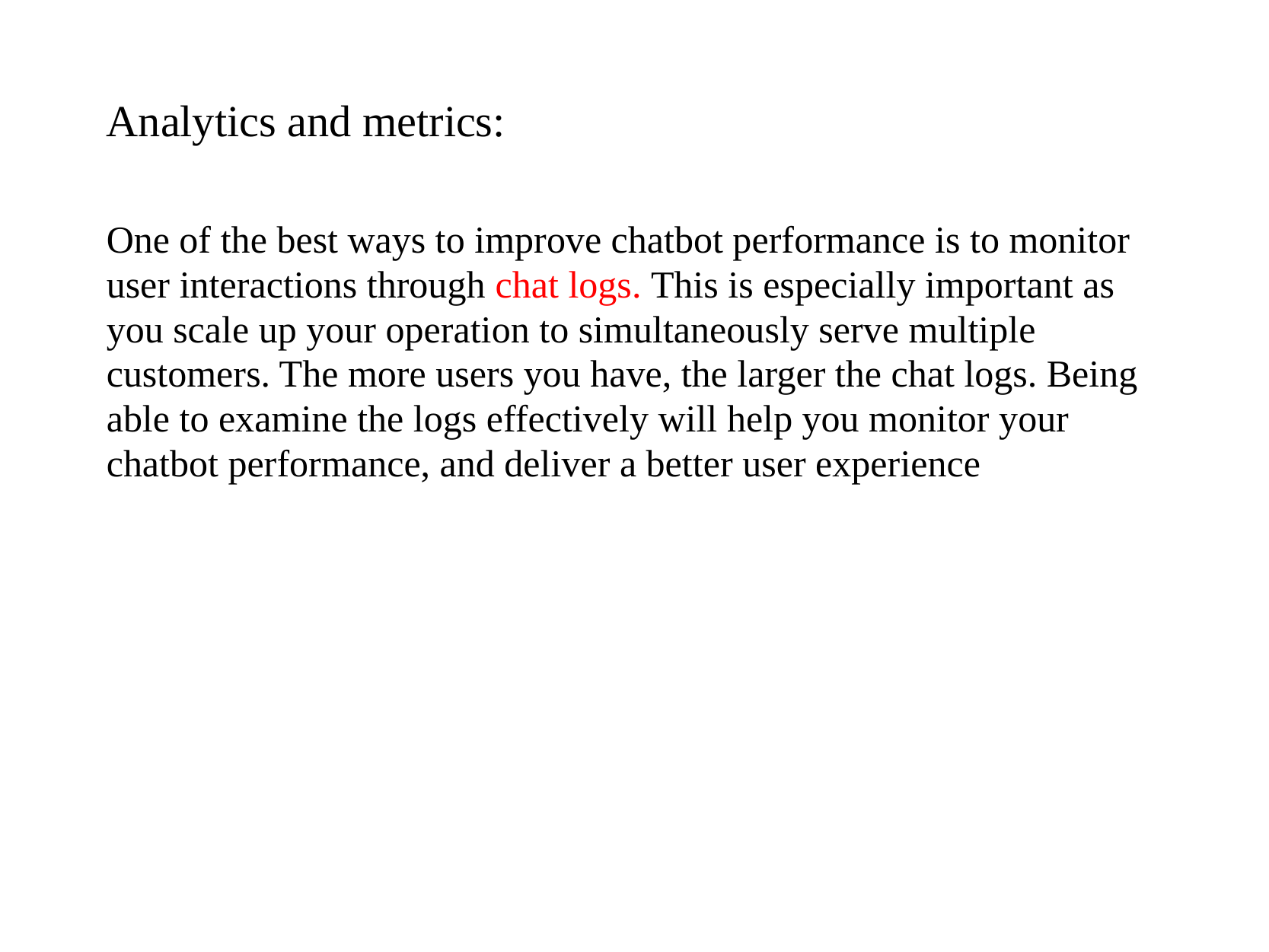

Analytics and metrics:

One of the best ways to improve chatbot performance is to monitor user interactions through chat logs. This is especially important as you scale up your operation to simultaneously serve multiple customers. The more users you have, the larger the chat logs. Being able to examine the logs effectively will help you monitor your chatbot performance, and deliver a better user experience